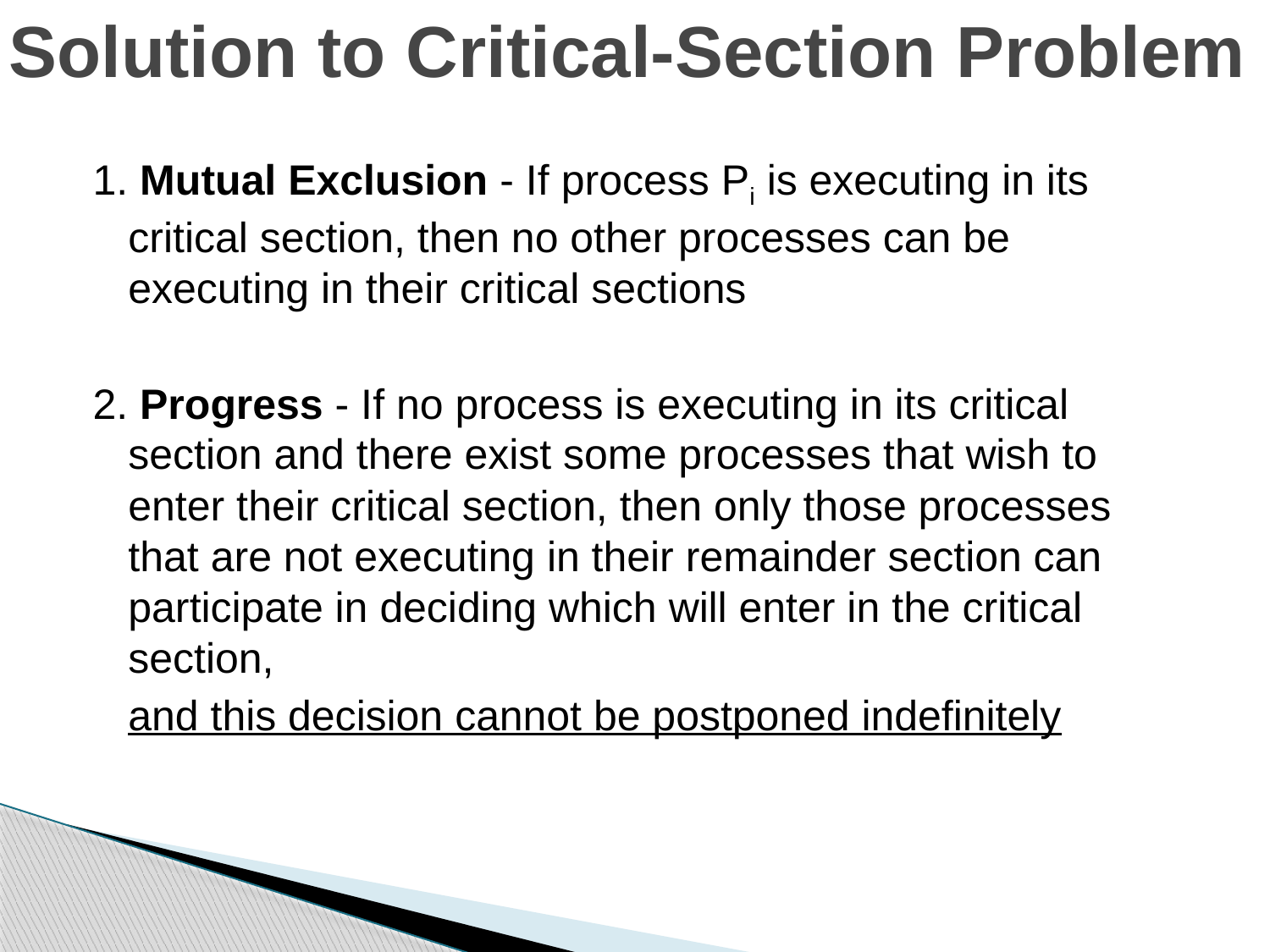

# Solution to Critical-Section Problem
1. Mutual Exclusion - If process Pi is executing in its critical section, then no other processes can be executing in their critical sections

2. Progress - If no process is executing in its critical section and there exist some processes that wish to enter their critical section, then only those processes that are not executing in their remainder section can participate in deciding which will enter in the critical section,
	and this decision cannot be postponed indefinitely